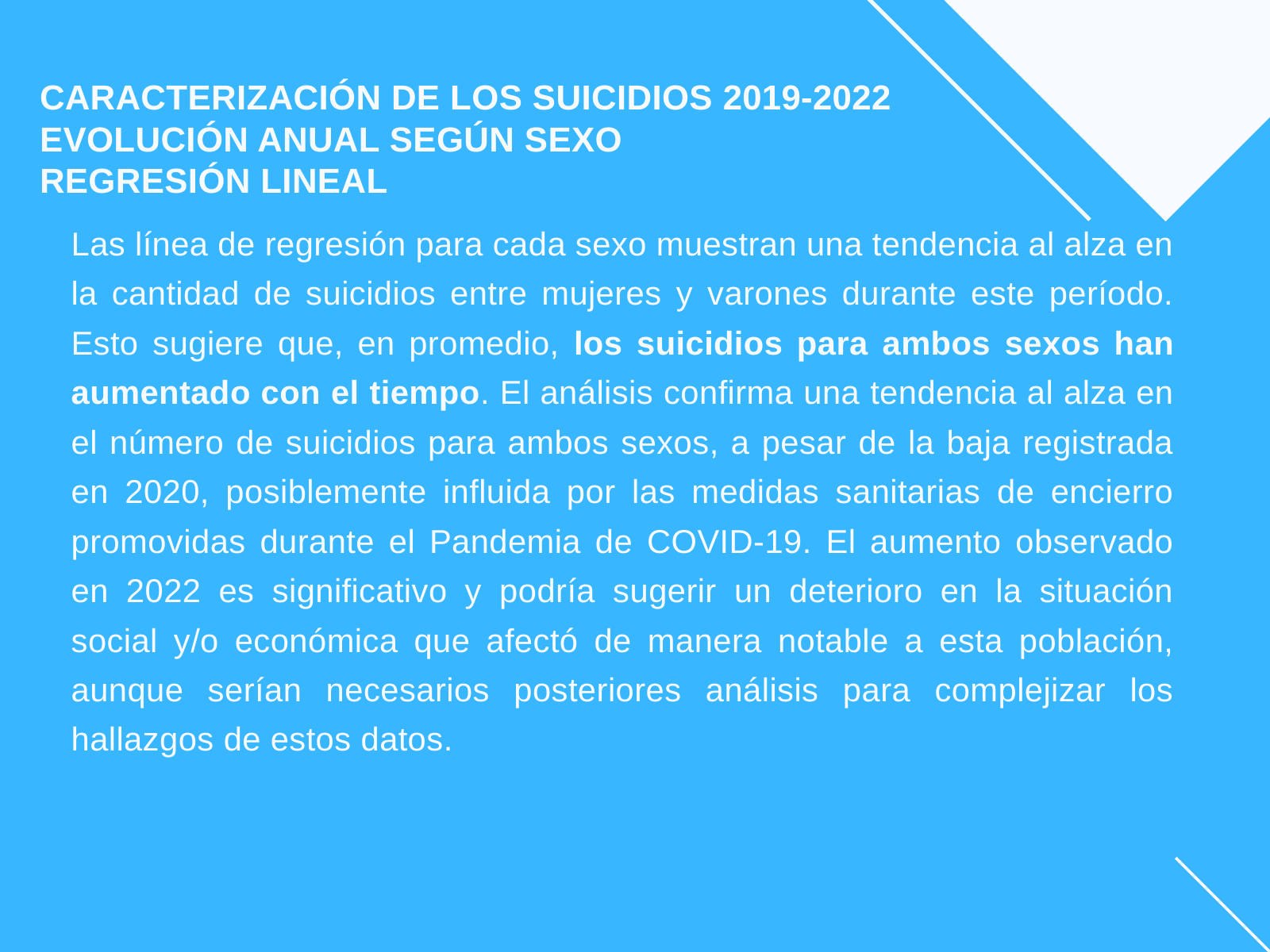

CARACTERIZACIÓN DE LOS SUICIDIOS 2019-2022
EVOLUCIÓN ANUAL SEGÚN SEXO
REGRESIÓN LINEAL

Las línea de regresión para cada sexo muestran una tendencia al alza en la cantidad de suicidios entre mujeres y varones durante este período. Esto sugiere que, en promedio, los suicidios para ambos sexos han aumentado con el tiempo. El análisis confirma una tendencia al alza en el número de suicidios para ambos sexos, a pesar de la baja registrada en 2020, posiblemente influida por las medidas sanitarias de encierro promovidas durante el Pandemia de COVID-19. El aumento observado en 2022 es significativo y podría sugerir un deterioro en la situación social y/o económica que afectó de manera notable a esta población, aunque serían necesarios posteriores análisis para complejizar los hallazgos de estos datos.